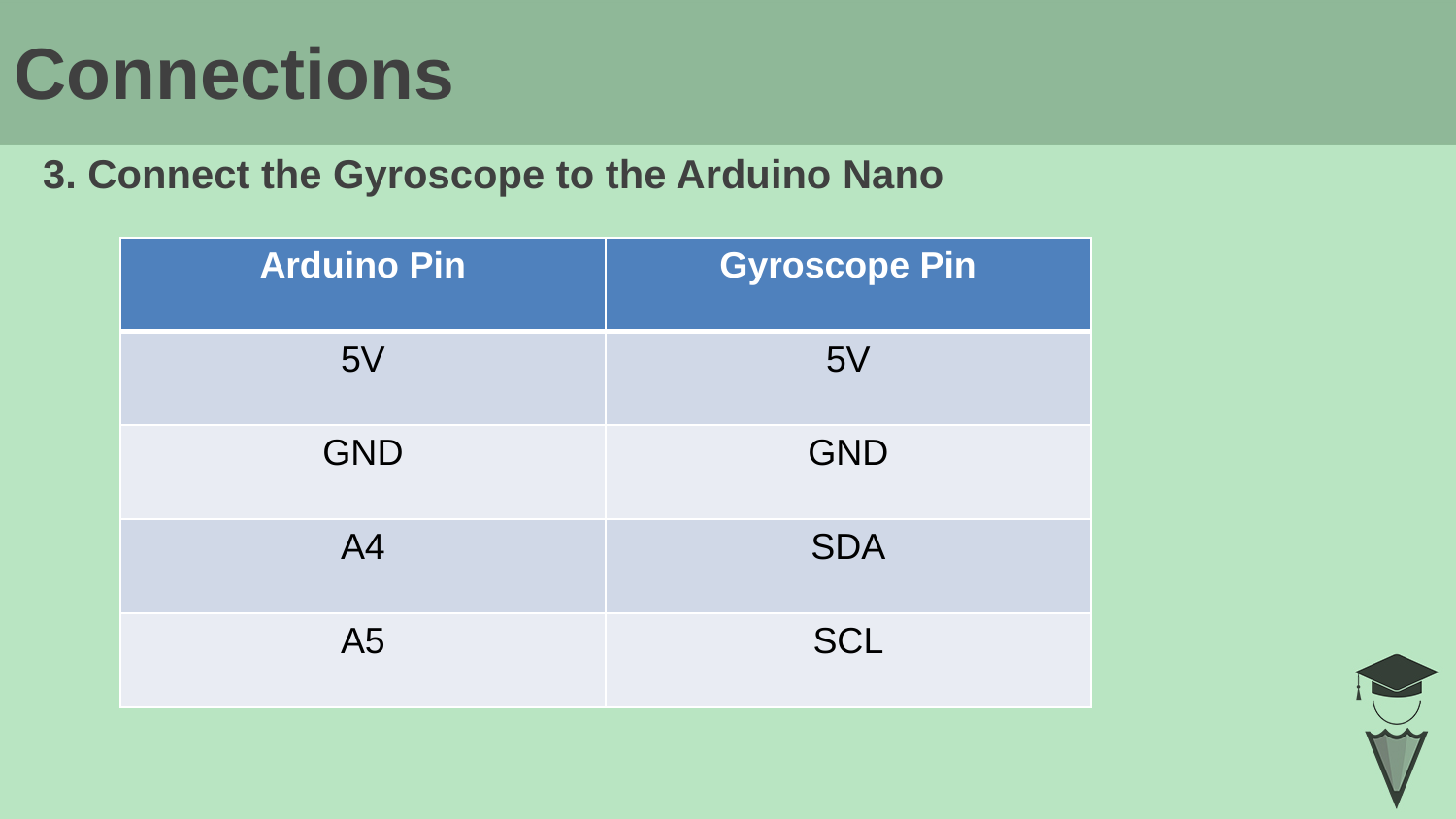

# Connections
3. Connect the Gyroscope to the Arduino Nano

| Arduino Pin | Gyroscope Pin |
| --- | --- |
| 5V | 5V |
| GND | GND |
| A4 | SDA |
| A5 | SCL |